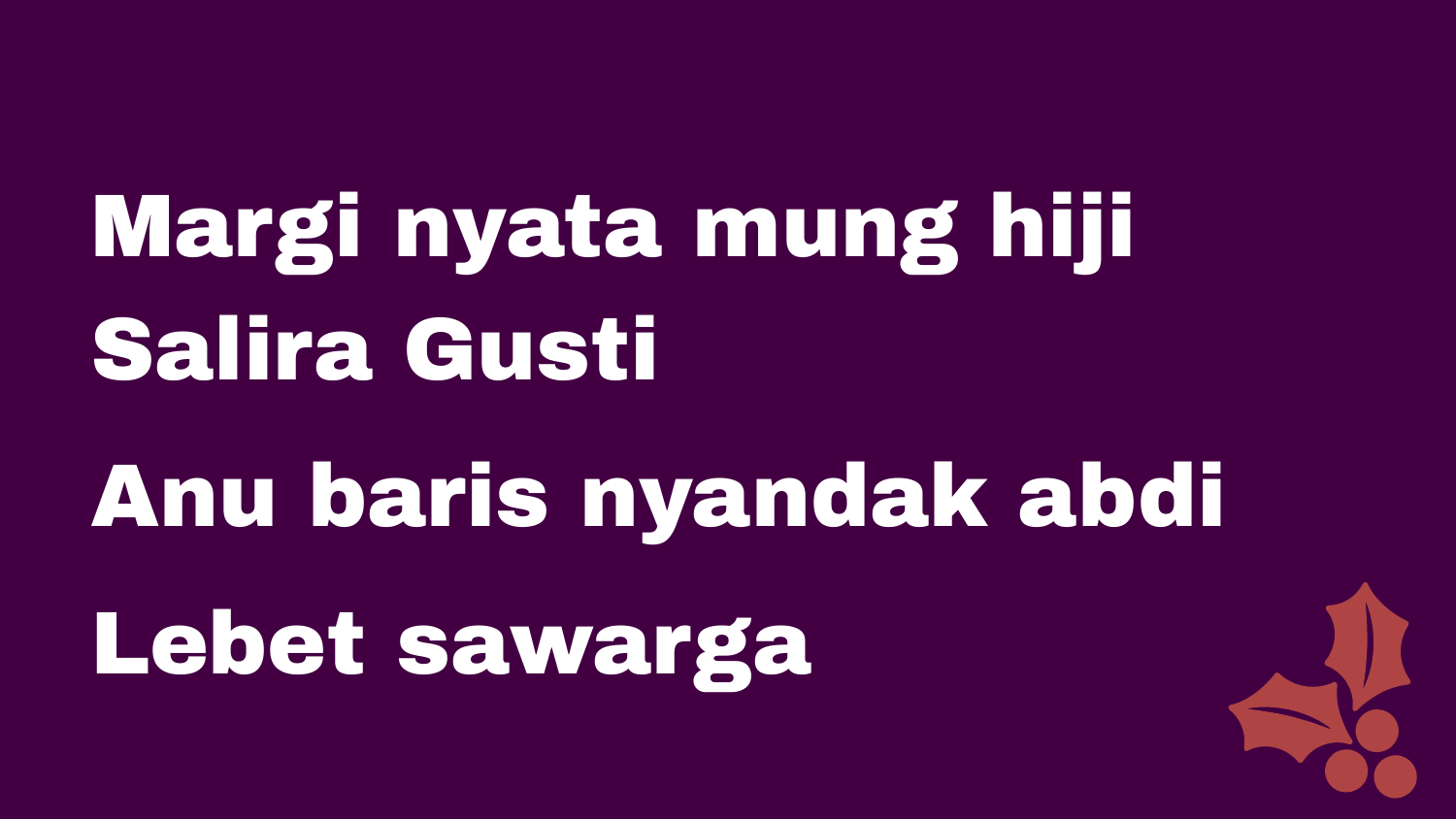

Margi nyata mung hiji Salira Gusti
Anu baris nyandak abdi
Lebet sawarga